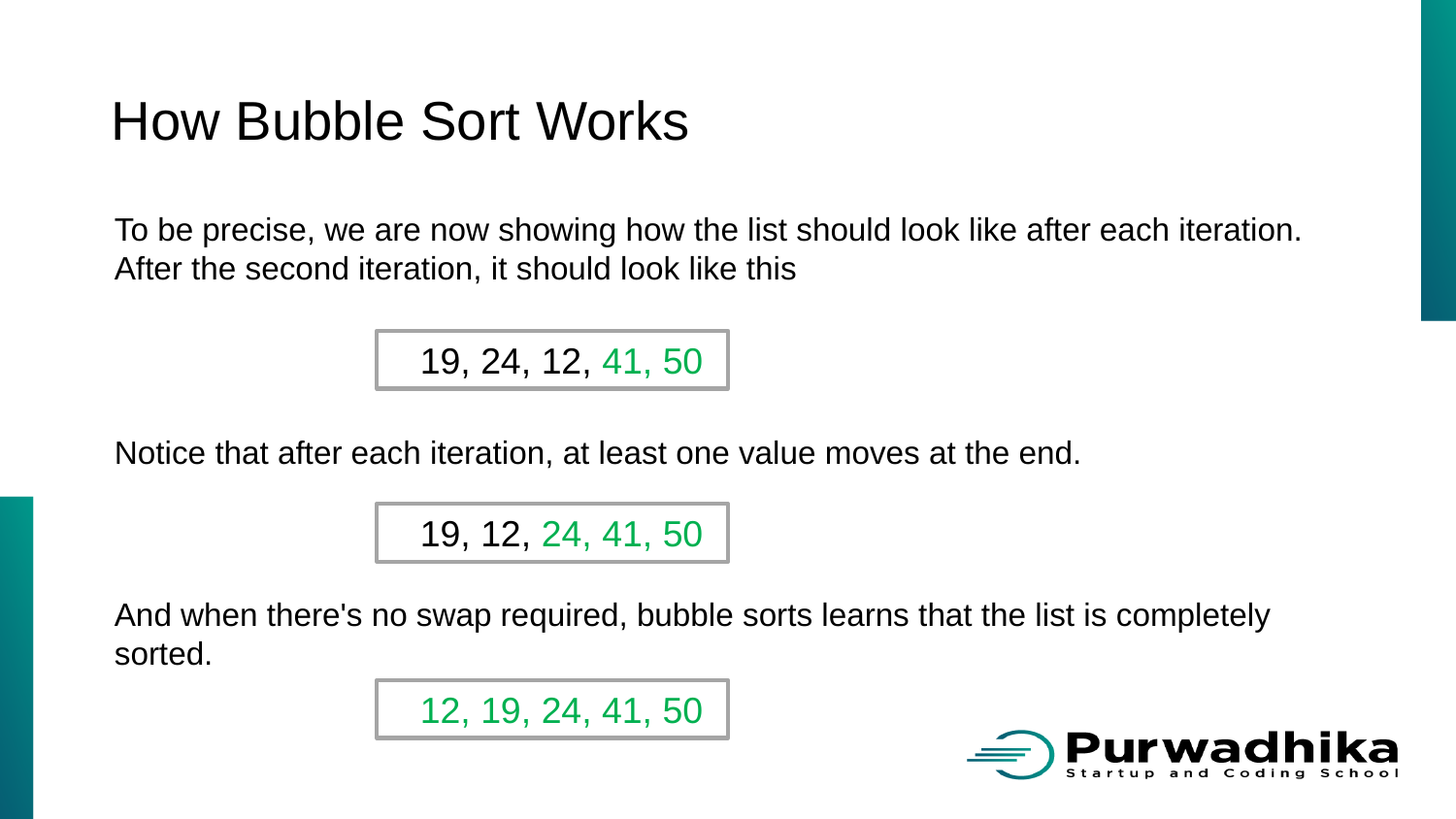

# How Bubble Sort Works
To be precise, we are now showing how the list should look like after each iteration. After the second iteration, it should look like this
19, 24, 12, 41, 50
Notice that after each iteration, at least one value moves at the end.
19, 12, 24, 41, 50
And when there's no swap required, bubble sorts learns that the list is completely sorted.
12, 19, 24, 41, 50